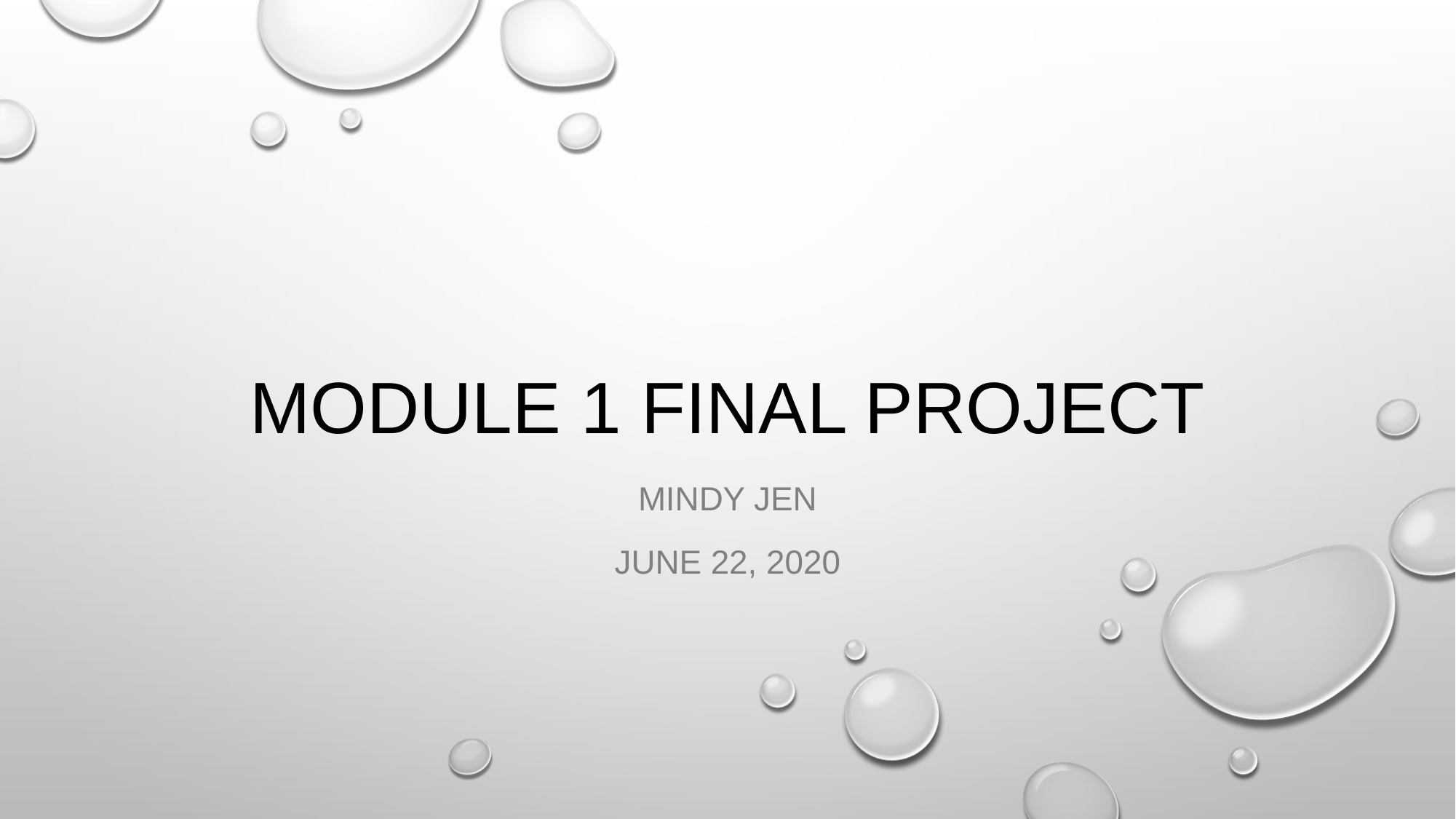

# Module 1 Final project
Mindy Jen
June 22, 2020